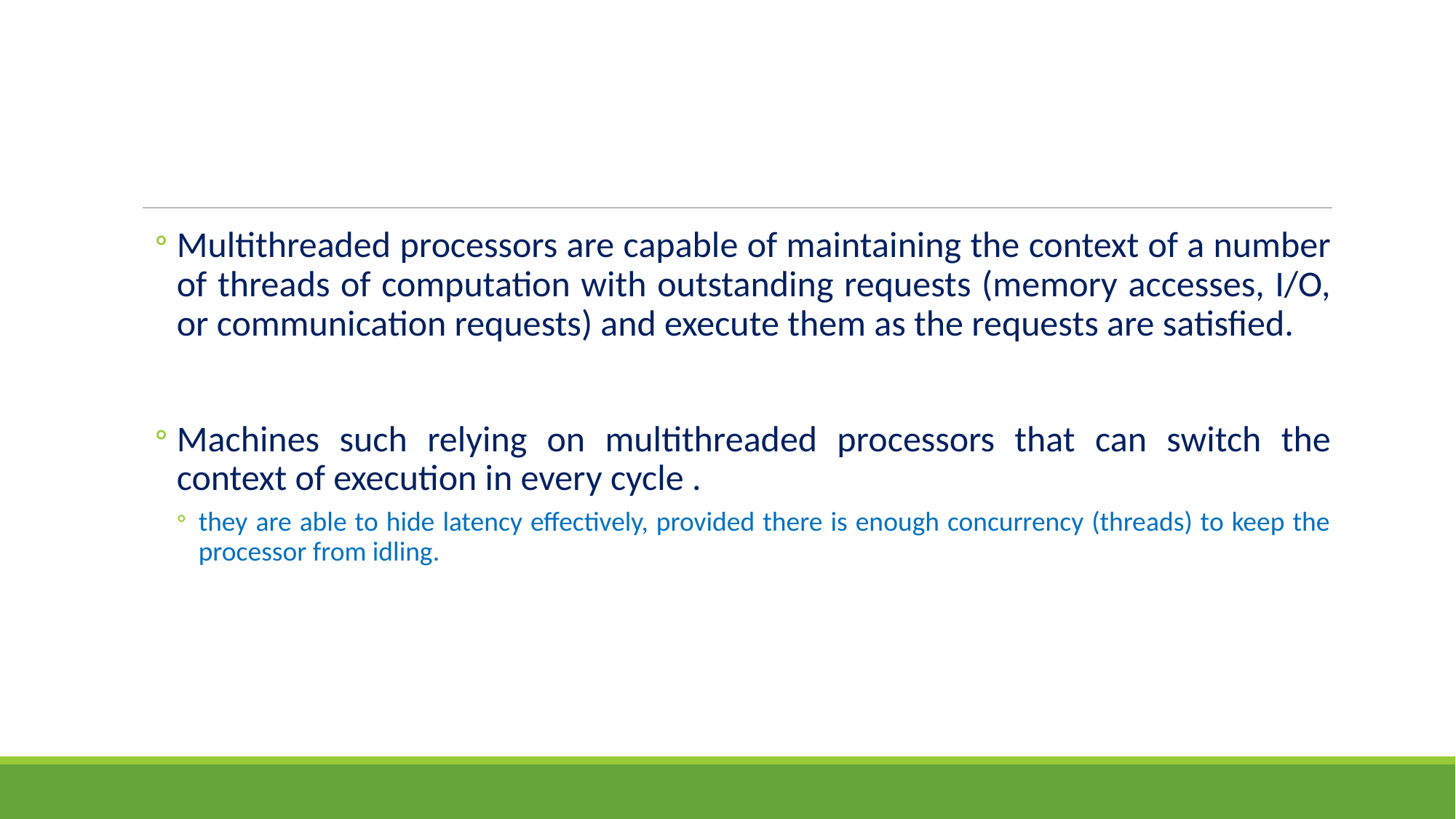

#
Multithreaded processors are capable of maintaining the context of a number of threads of computation with outstanding requests (memory accesses, I/O, or communication requests) and execute them as the requests are satisfied.

Machines such relying on multithreaded processors that can switch the context of execution in every cycle .
they are able to hide latency effectively, provided there is enough concurrency (threads) to keep the processor from idling.